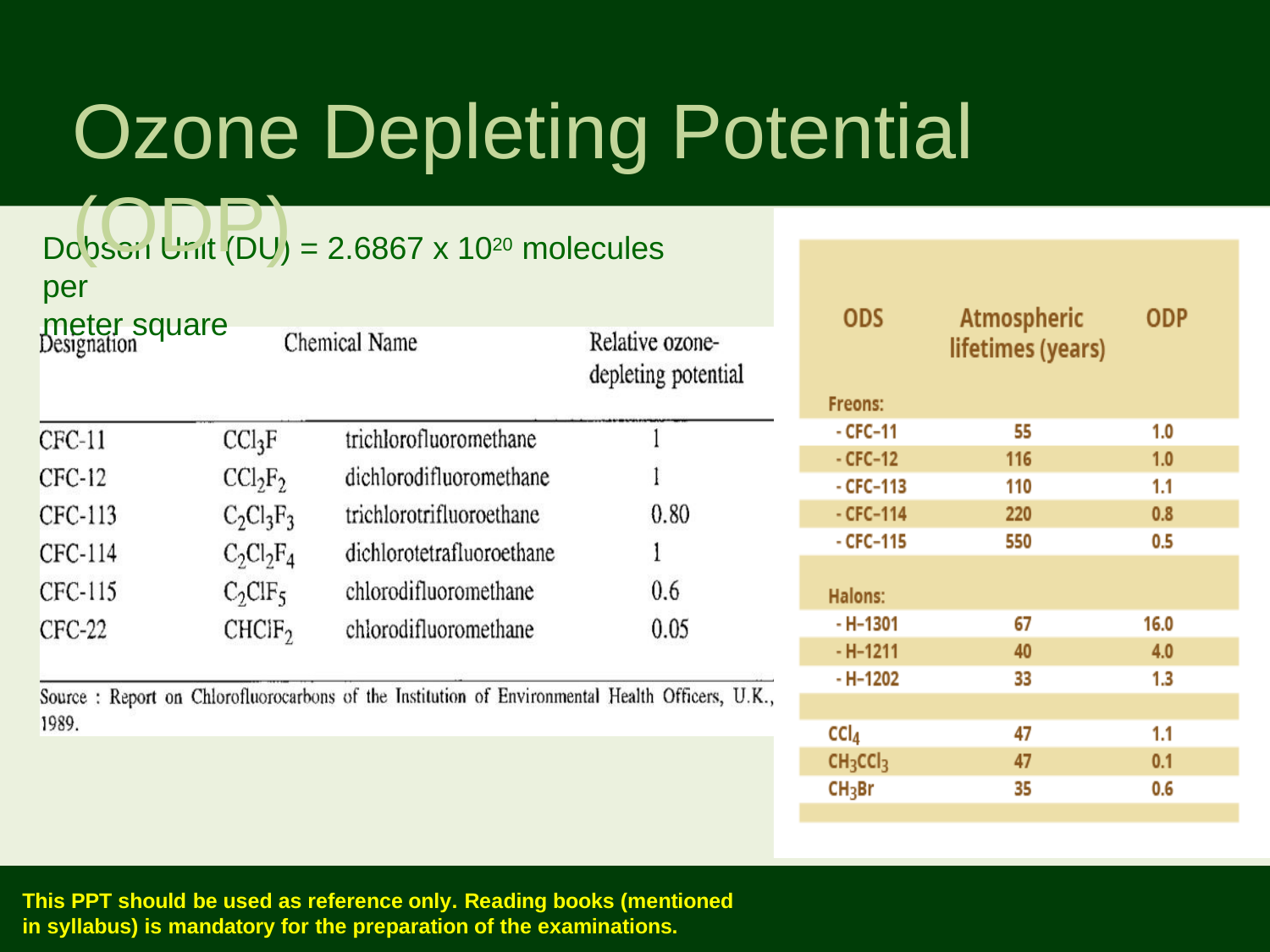

# Ozone Depleting Potential (ODP)

Dobson Unit (DU) = 2.6867 x 1020  molecules per
meter square

This PPT should be used as reference only. Reading books (mentioned in syllabus) is mandatory for the preparation of the examinations.